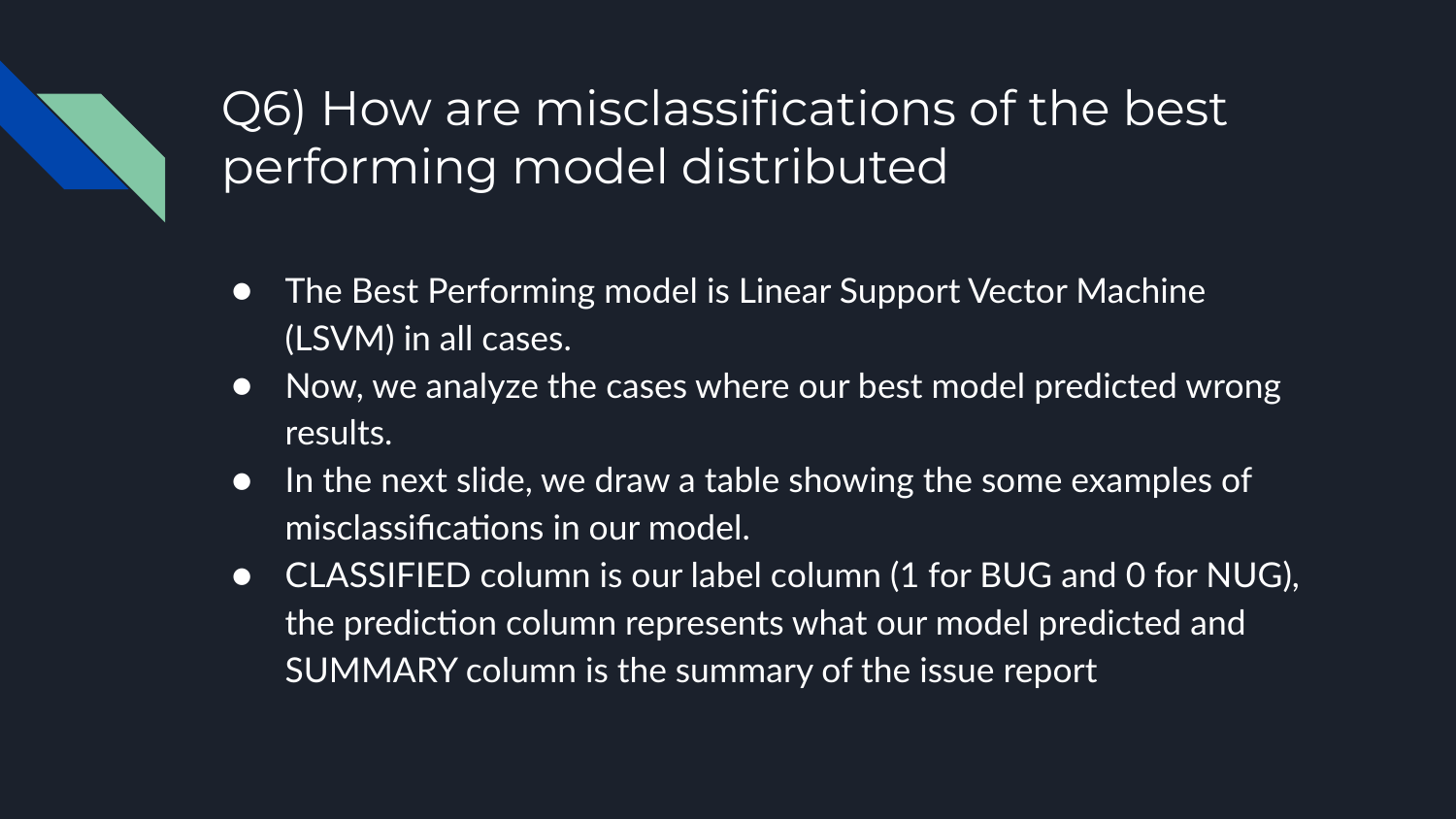

# Q6) How are misclassifications of the best performing model distributed
The Best Performing model is Linear Support Vector Machine (LSVM) in all cases.
Now, we analyze the cases where our best model predicted wrong results.
In the next slide, we draw a table showing the some examples of misclassifications in our model.
CLASSIFIED column is our label column (1 for BUG and 0 for NUG), the prediction column represents what our model predicted and SUMMARY column is the summary of the issue report